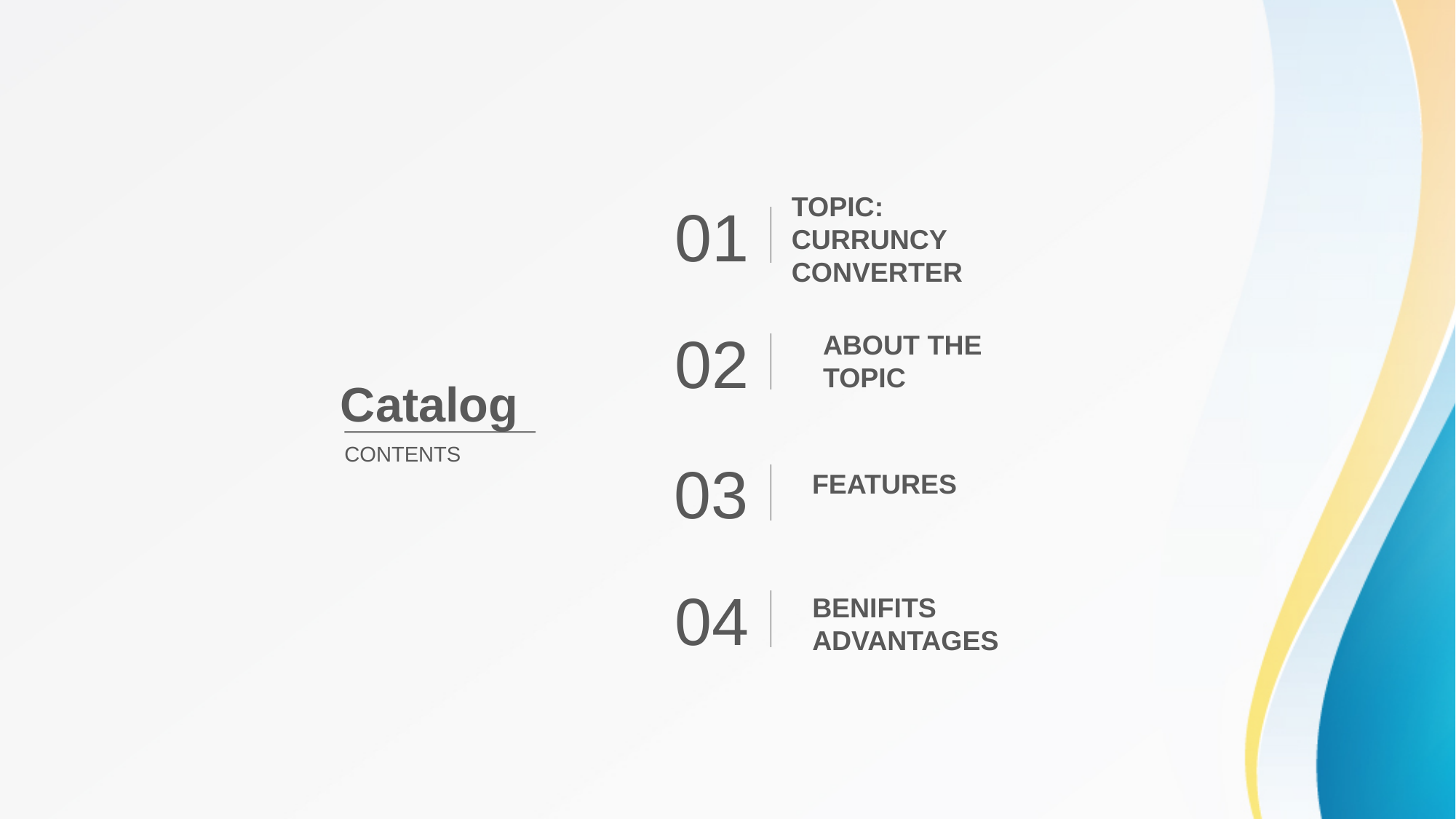

01
TOPIC:
CURRUNCY CONVERTER
02
ABOUT THE TOPIC
Catalog

CONTENTS
03
FEATURES

04
BENIFITS ADVANTAGES